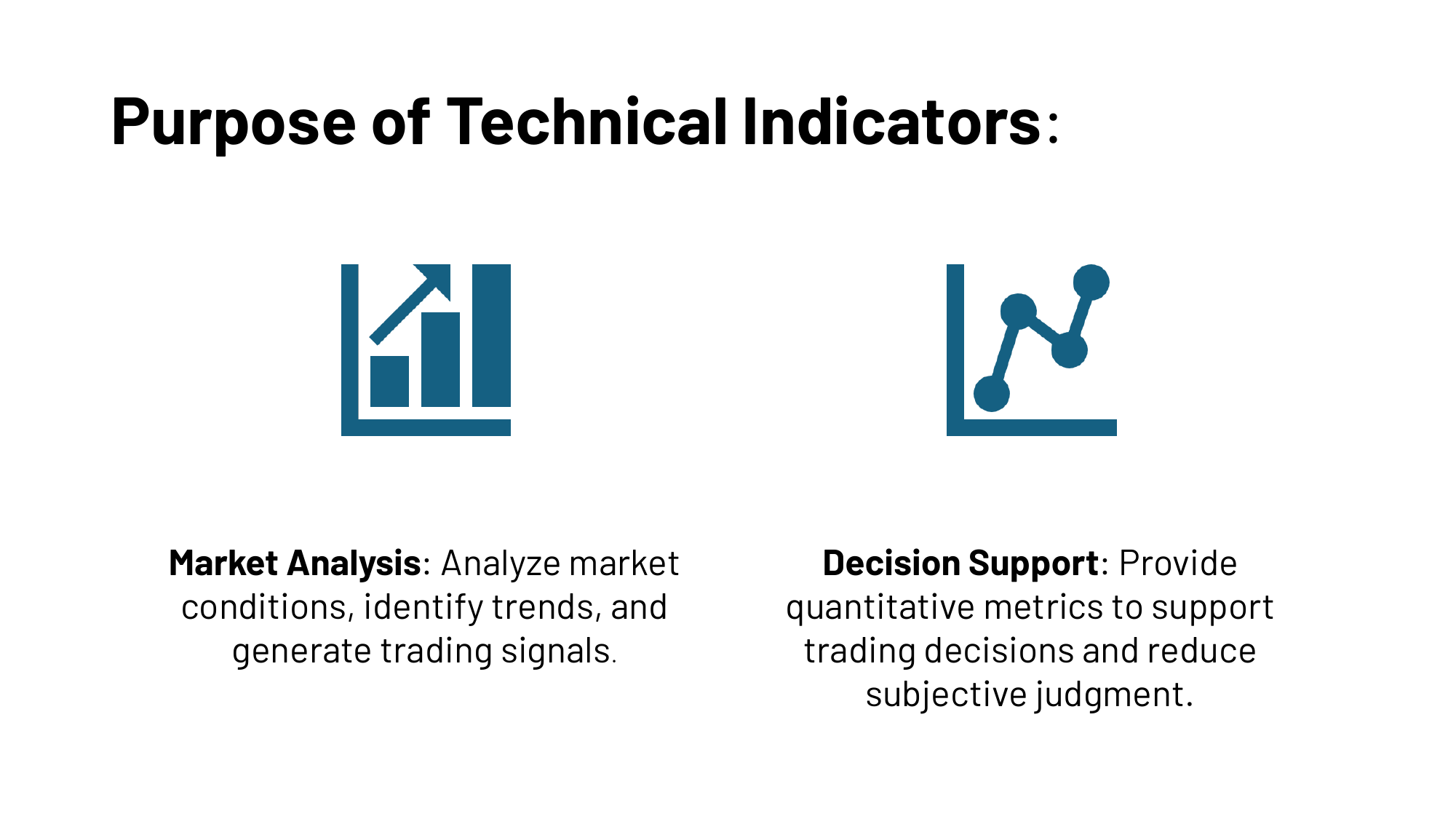

# Purpose of Technical Indicators:
Market Analysis: Analyze market conditions, identify trends, and generate trading signals.
Decision Support: Provide quantitative metrics to support trading decisions and reduce subjective judgment.